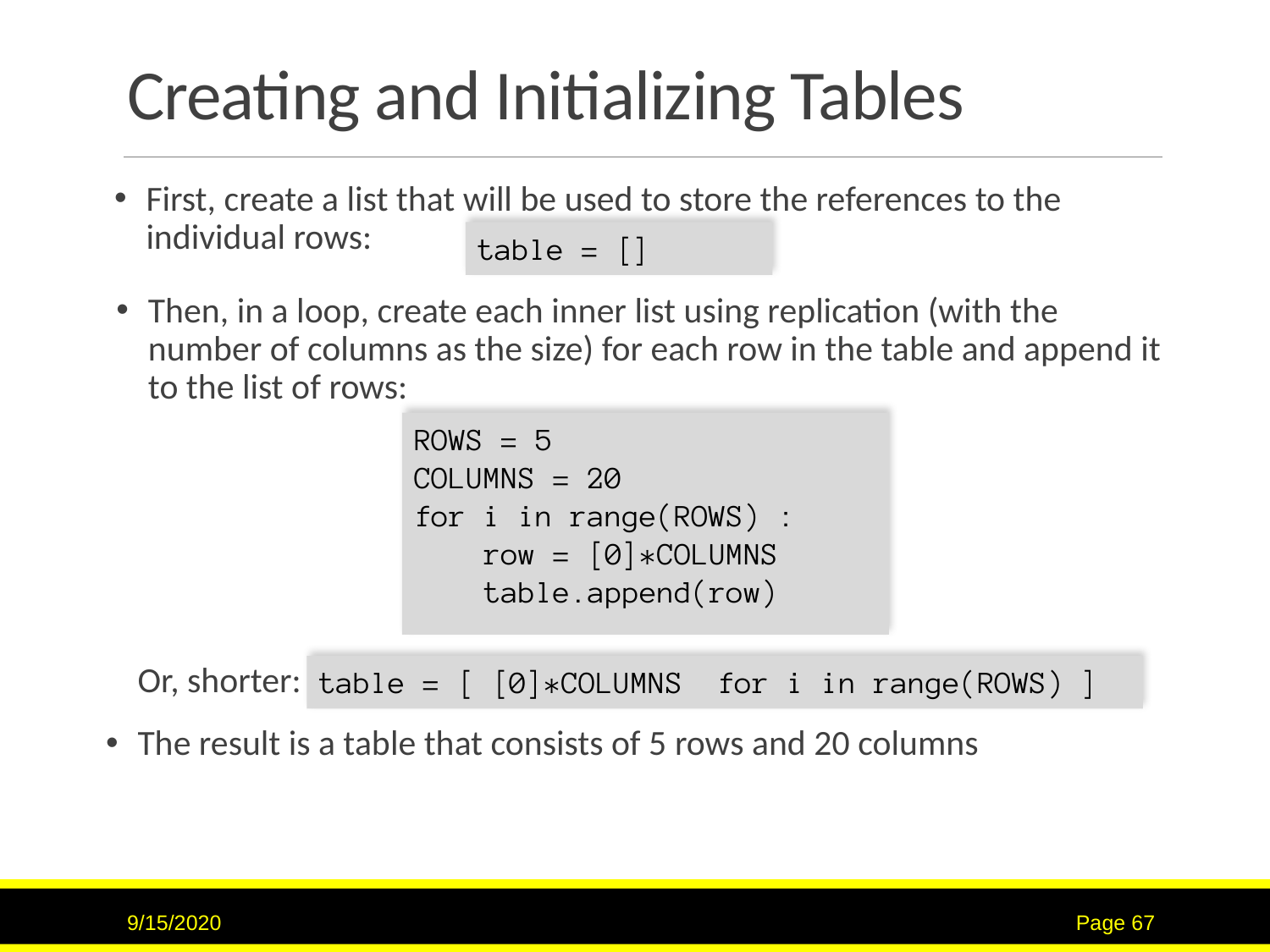

# Creating and Initializing Tables
First, create a list that will be used to store the references to the individual rows:

table = []
Then, in a loop, create each inner list using replication (with the number of columns as the size) for each row in the table and append it to the list of rows:

ROWS = 5
COLUMNS = 20
for i in range(ROWS) :
    row = [0]*COLUMNS
    table.append(row)
	Or, shorter:
The result is a table that consists of 5 rows and 20 columns

table = [ [0]*COLUMNS  for i in range(ROWS) ]
9/15/2020
Page 67